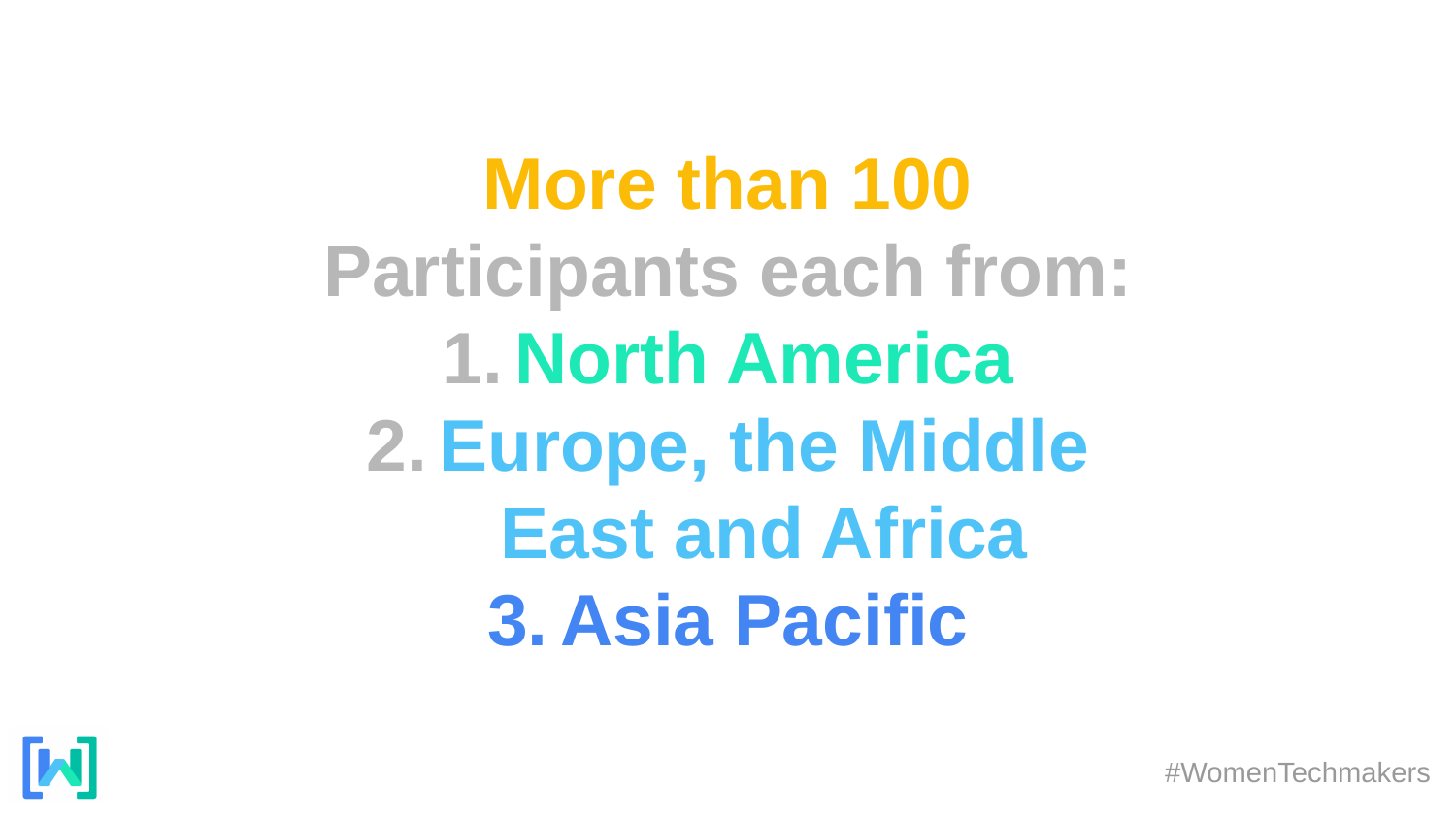

More than 100 Participants each from:
North America
Europe, the Middle East and Africa
Asia Pacific